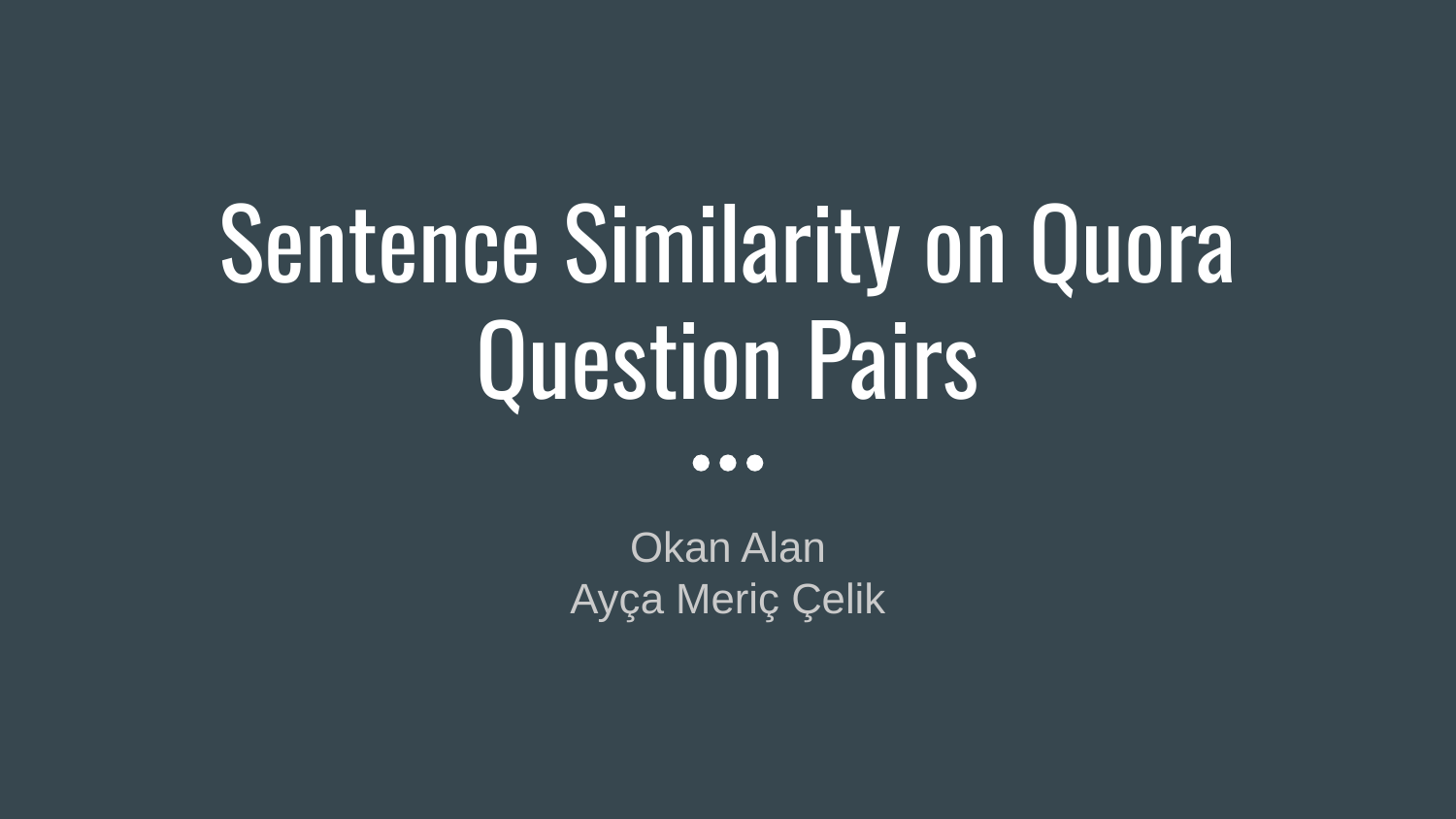

# Sentence Similarity on Quora Question Pairs
Okan Alan
Ayça Meriç Çelik